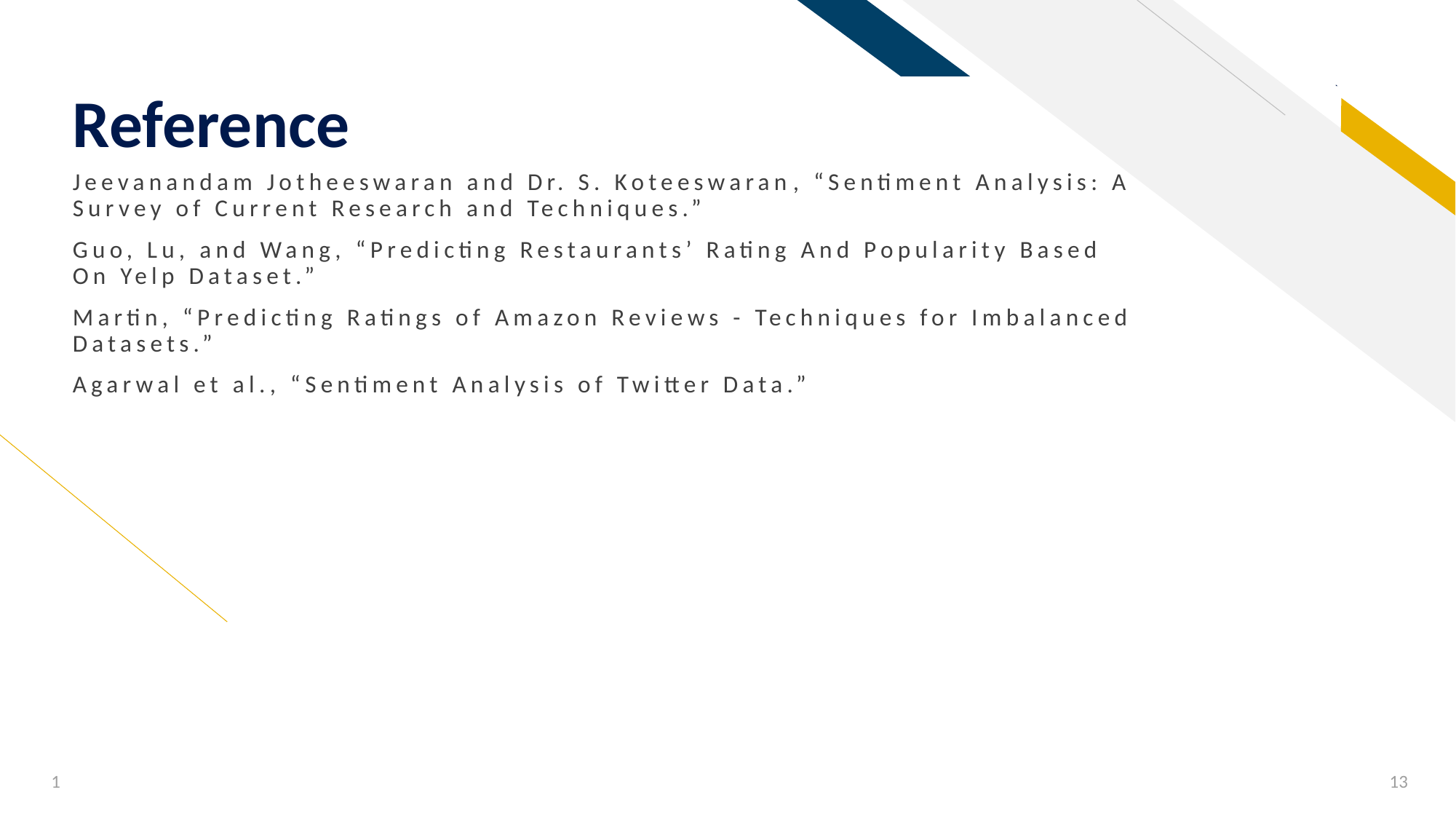

# Reference
Jeevanandam Jotheeswaran and Dr. S. Koteeswaran, “Sentiment Analysis: A Survey of Current Research and Techniques.”
Guo, Lu, and Wang, “Predicting Restaurants’ Rating And Popularity Based On Yelp Dataset.”
Martin, “Predicting Ratings of Amazon Reviews - Techniques for Imbalanced Datasets.”
Agarwal et al., “Sentiment Analysis of Twitter Data.”

1
13